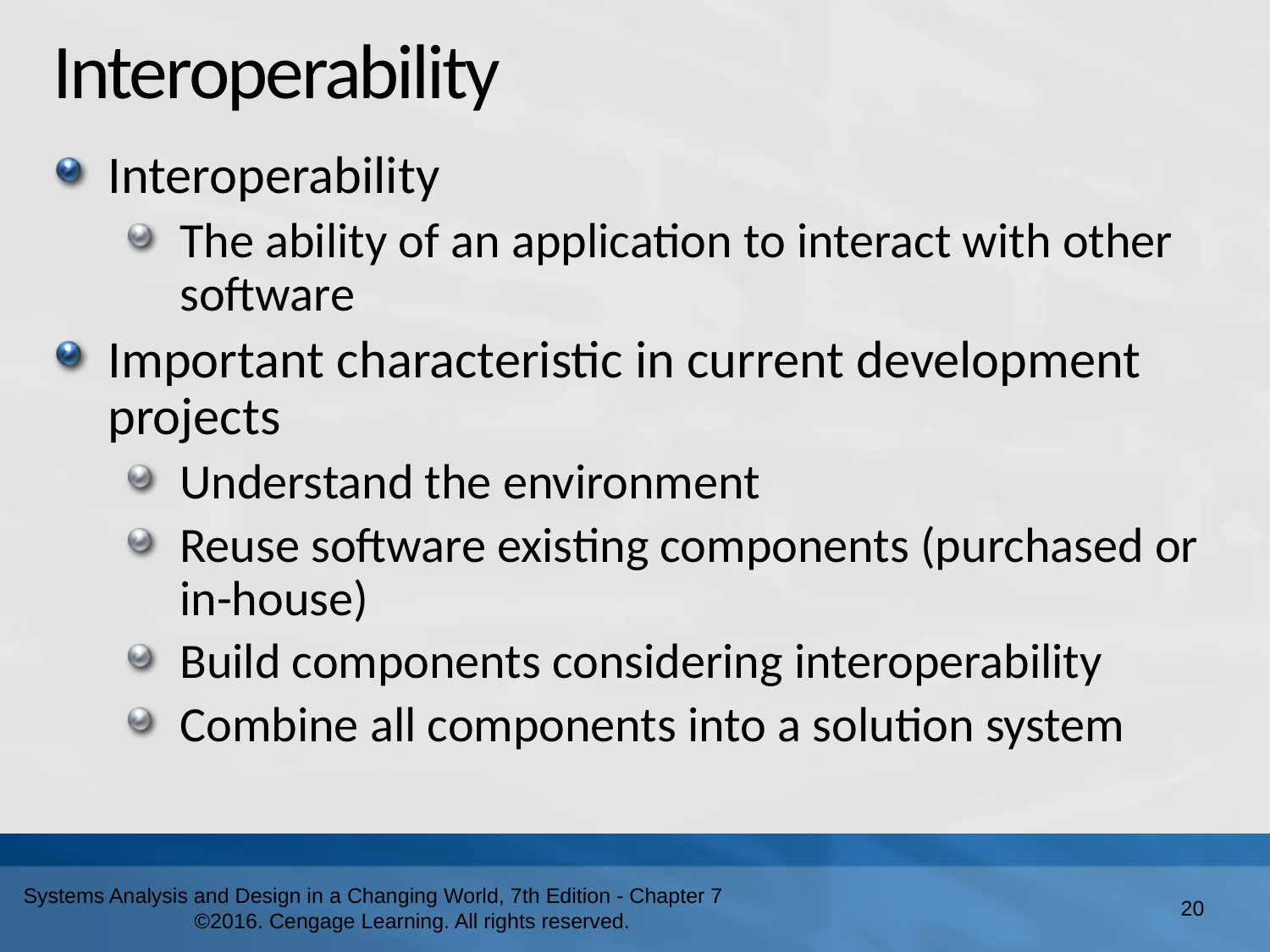

# Interoperability
Interoperability
The ability of an application to interact with other software
Important characteristic in current development projects
Understand the environment
Reuse software existing components (purchased or in-house)
Build components considering interoperability
Combine all components into a solution system
20
Systems Analysis and Design in a Changing World, 7th Edition - Chapter 7                                                ©2016. Cengage Learning. All rights reserved.